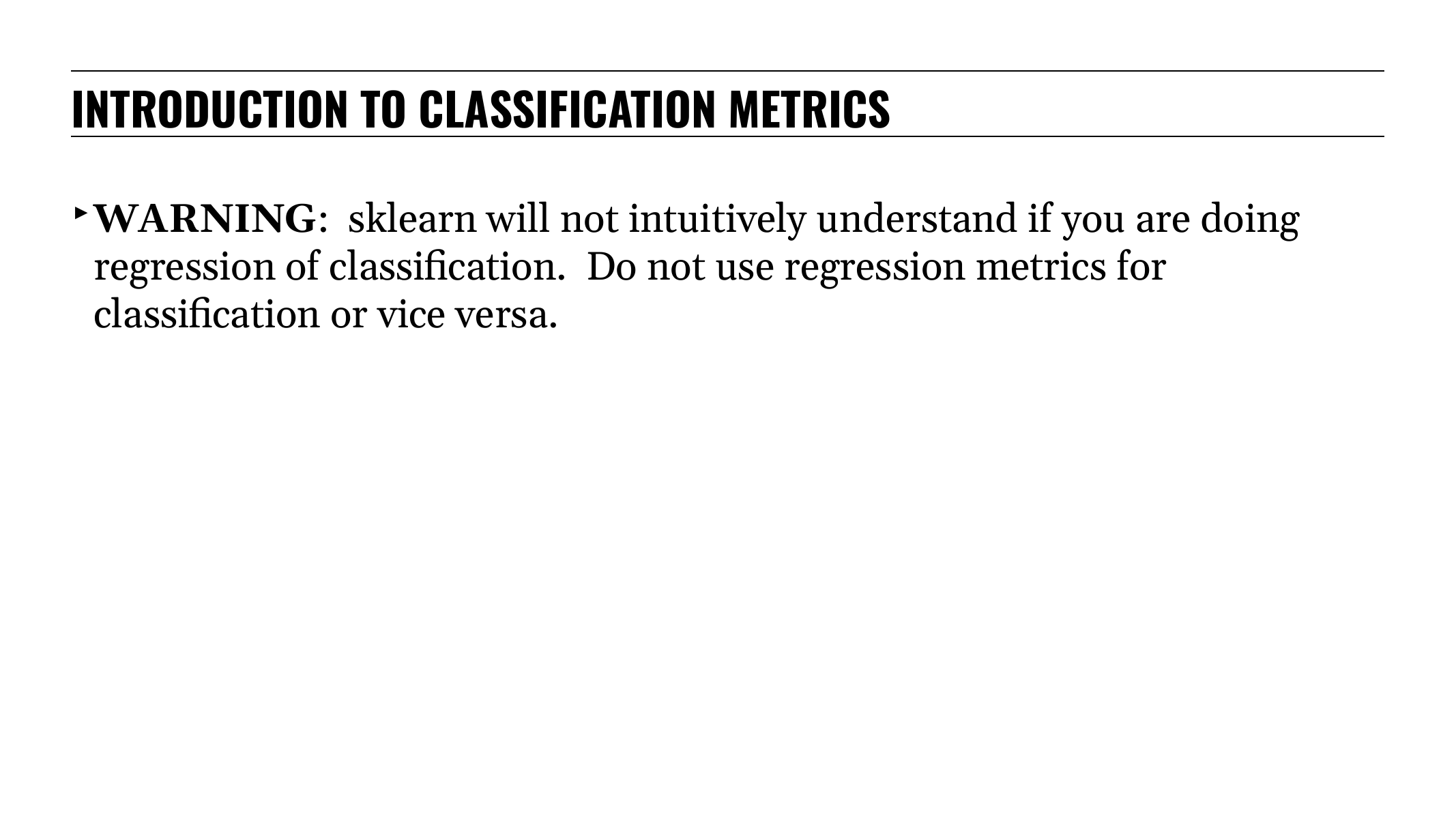

INTRODUCTION TO CLASSIFICATION METRICS

WARNING:  sklearn will not intuitively understand if you are doing regression of classification.  Do not use regression metrics for classification or vice versa.